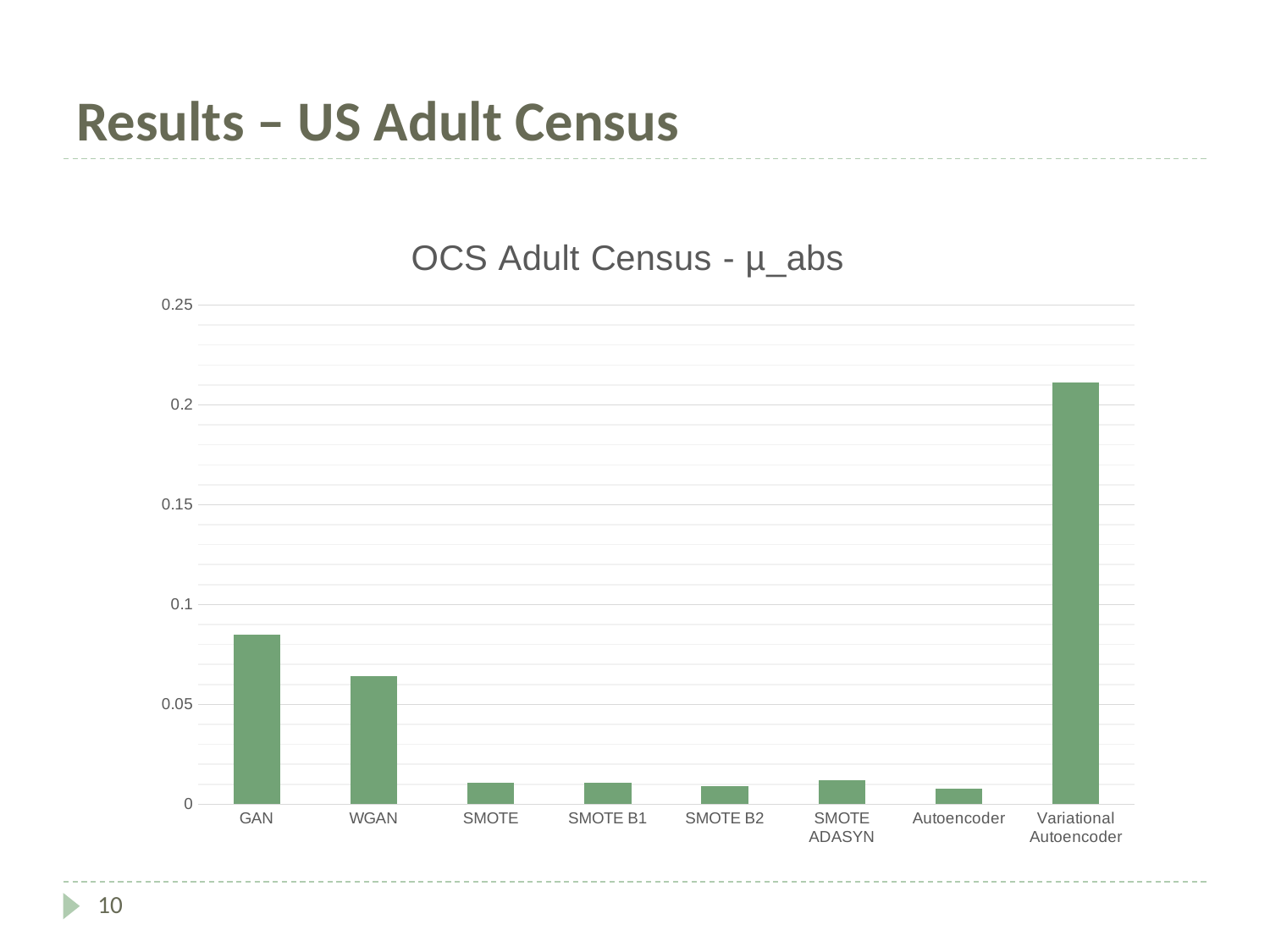

# Results – US Adult Census

### Chart: OCS Adult Census - µ_abs

| Category | µabs |
|---|---|
| GAN | 0.085 |
| WGAN | 0.064 |
| SMOTE | 0.011 |
| SMOTE B1 | 0.011 |
| SMOTE B2 | 0.009 |
| SMOTE ADASYN | 0.012 |
| Autoencoder | 0.008 |
| Variational Autoencoder | 0.211 |
10